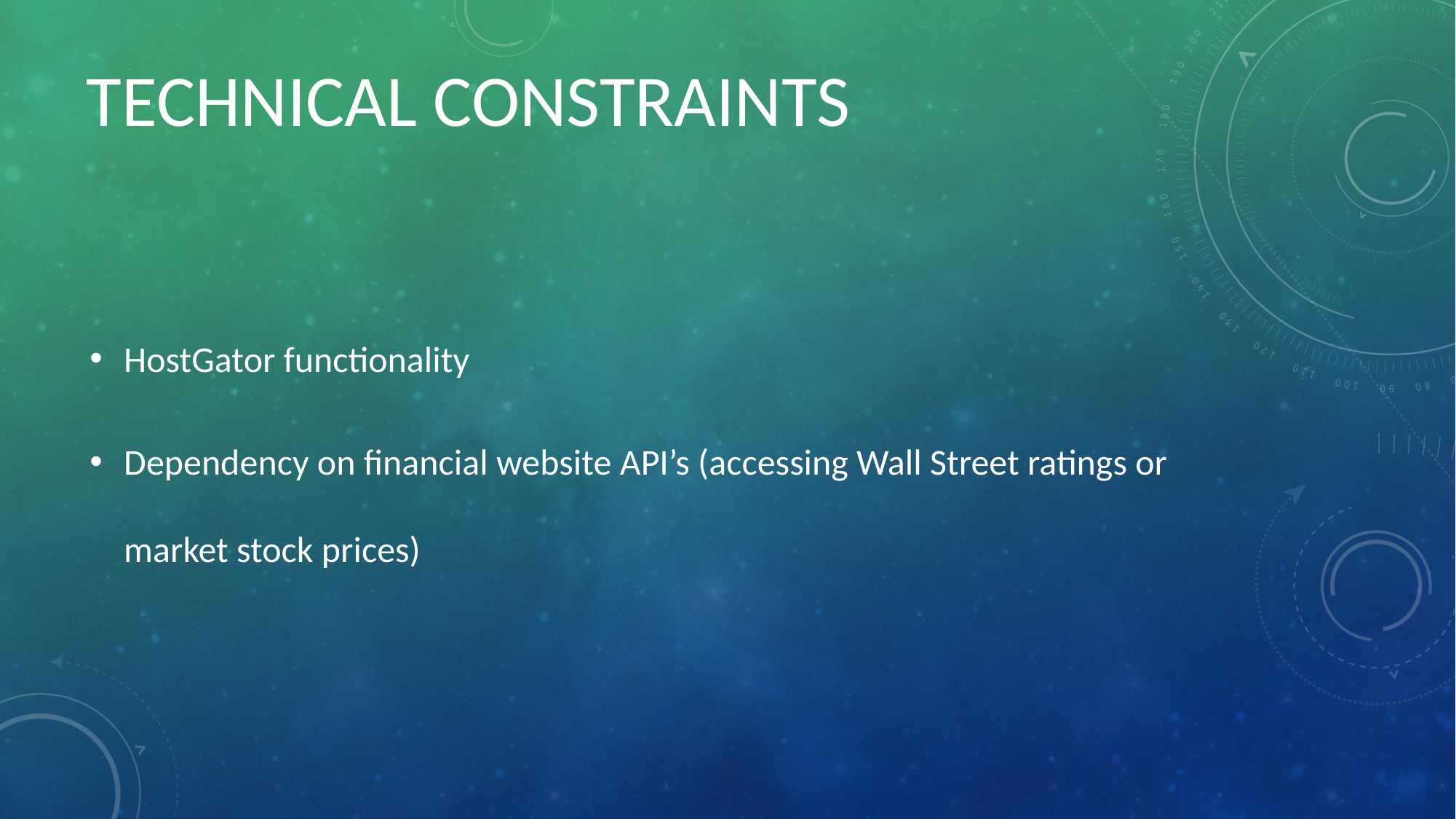

# Technical constraints
HostGator functionality
Dependency on financial website API’s (accessing Wall Street ratings or market stock prices)